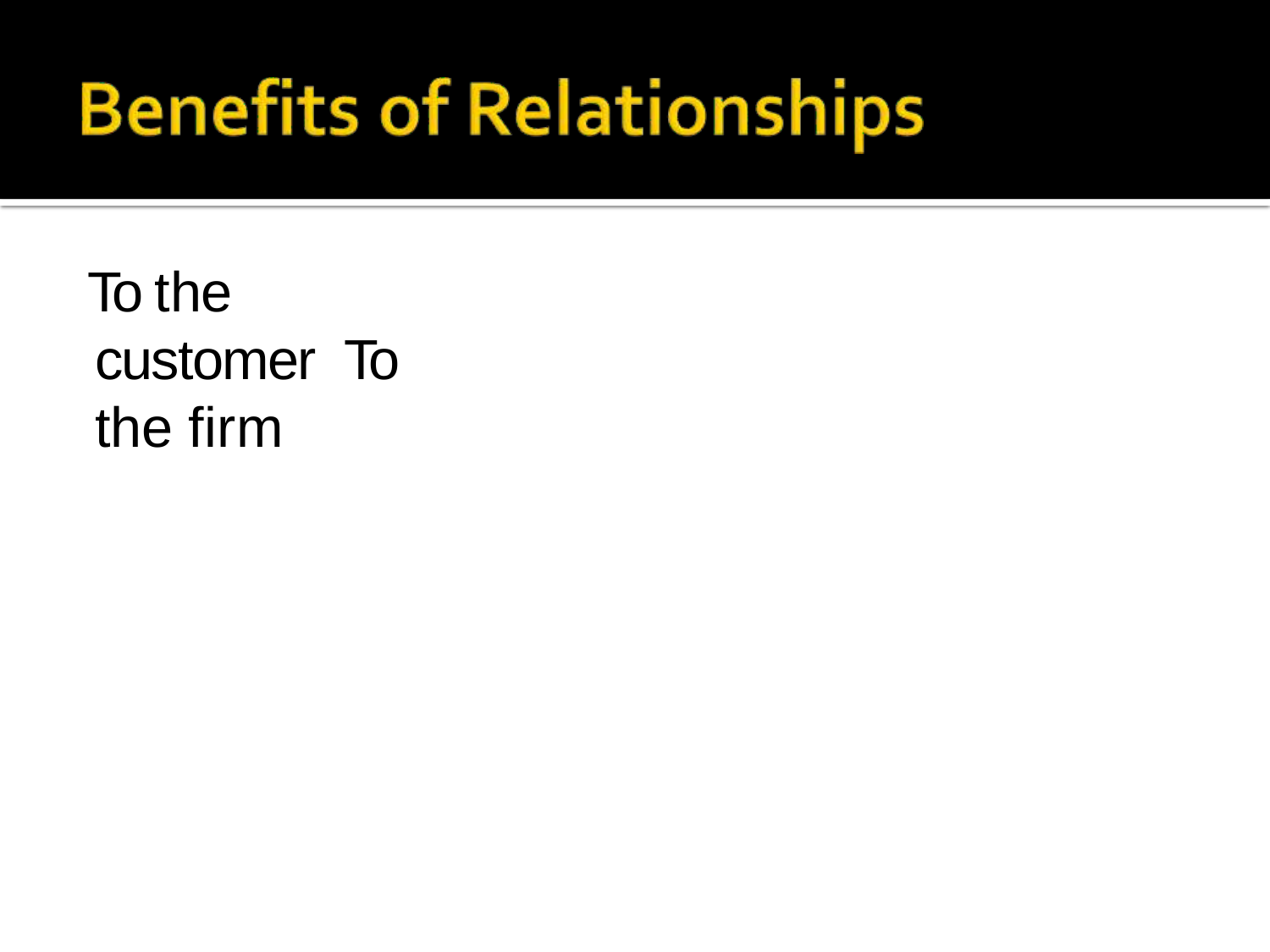

# To the customer  To the firm